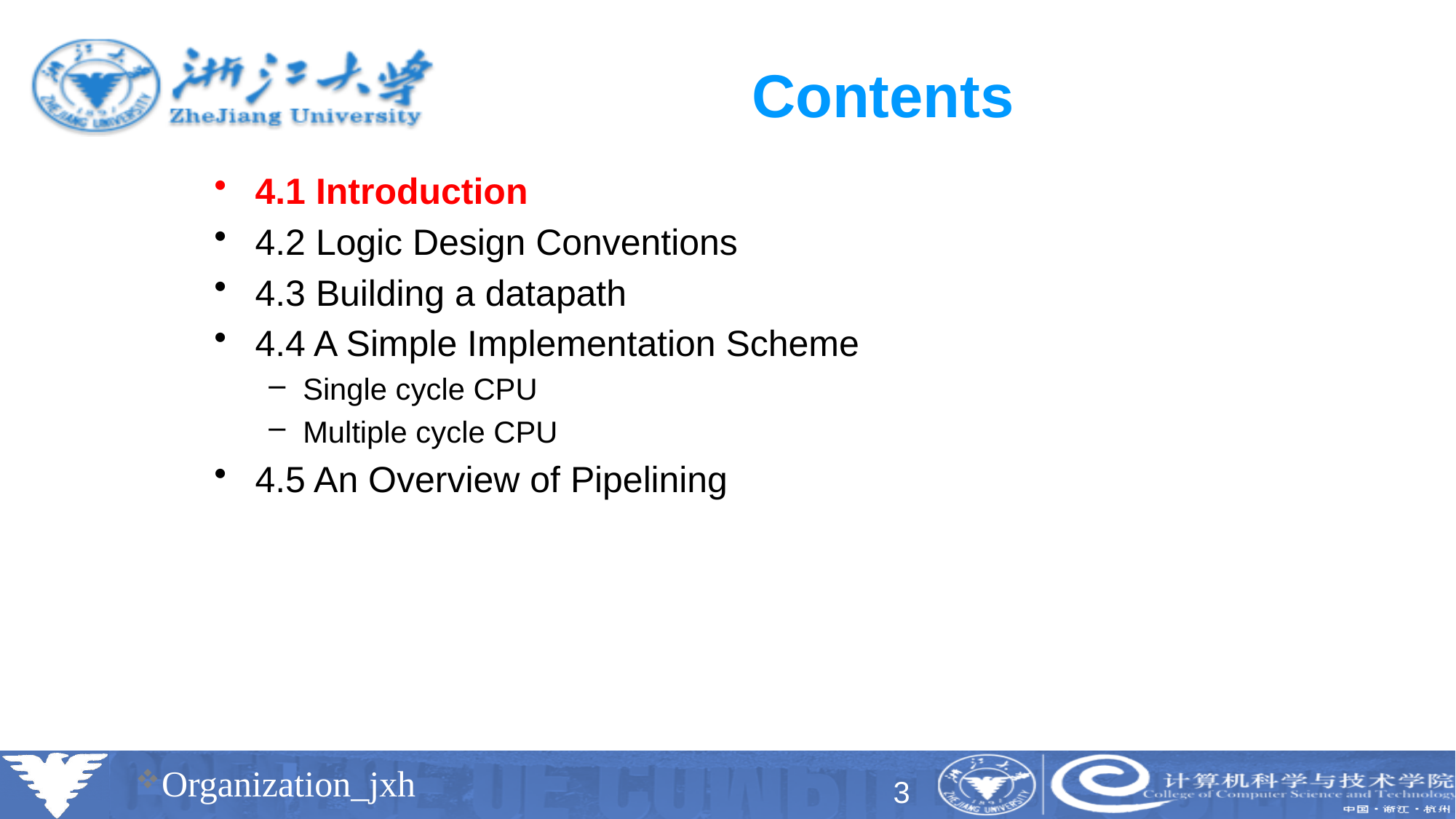

# Contents
4.1 Introduction
4.2 Logic Design Conventions
4.3 Building a datapath
4.4 A Simple Implementation Scheme
Single cycle CPU
Multiple cycle CPU
4.5 An Overview of Pipelining